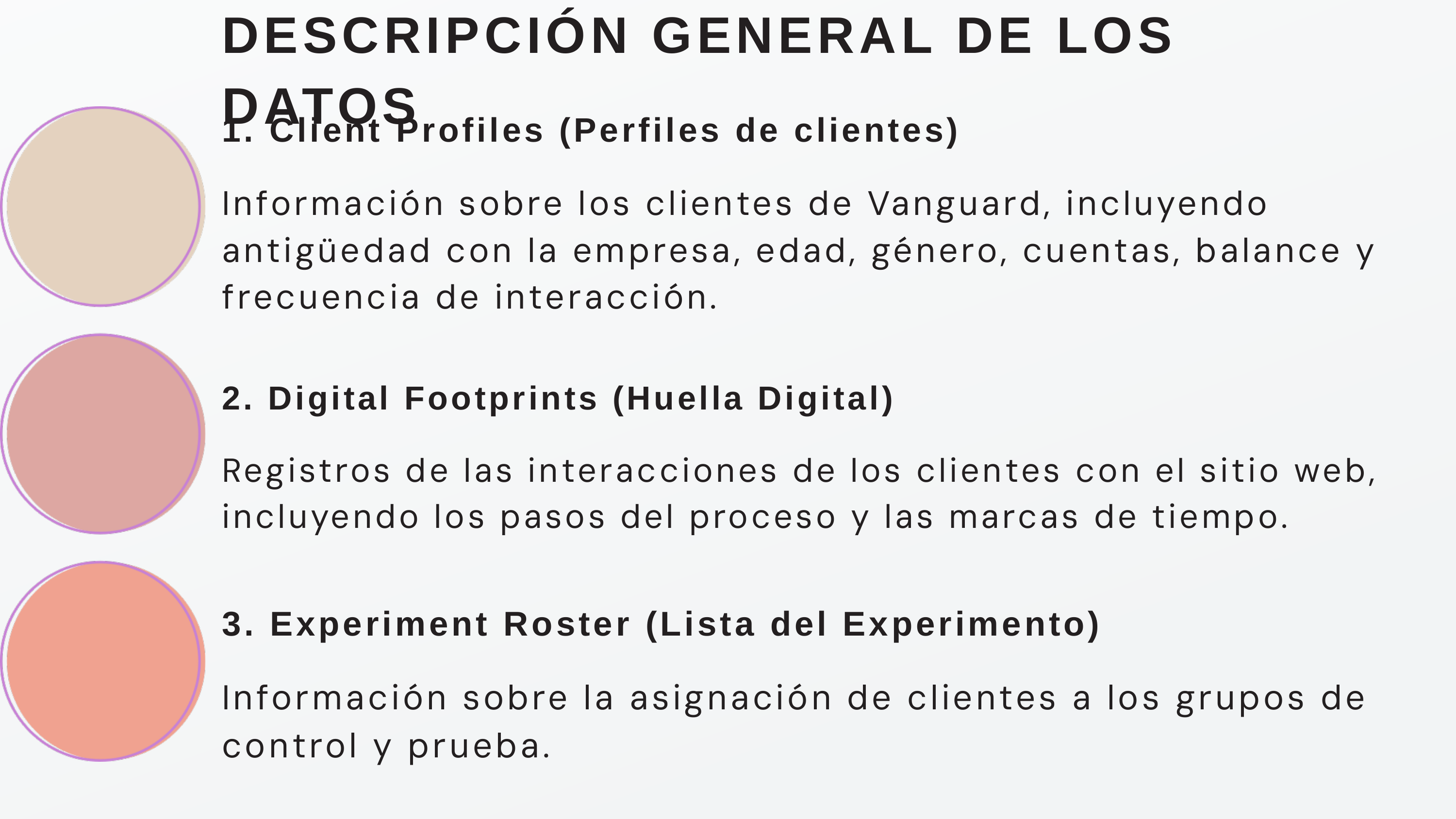

DESCRIPCIÓN GENERAL DE LOS DATOS
1. Client Profiles (Perfiles de clientes)

Información sobre los clientes de Vanguard, incluyendo antigüedad con la empresa, edad, género, cuentas, balance y frecuencia de interacción.

2. Digital Footprints (Huella Digital)

Registros de las interacciones de los clientes con el sitio web, incluyendo los pasos del proceso y las marcas de tiempo.
3. Experiment Roster (Lista del Experimento)

Información sobre la asignación de clientes a los grupos de control y prueba.